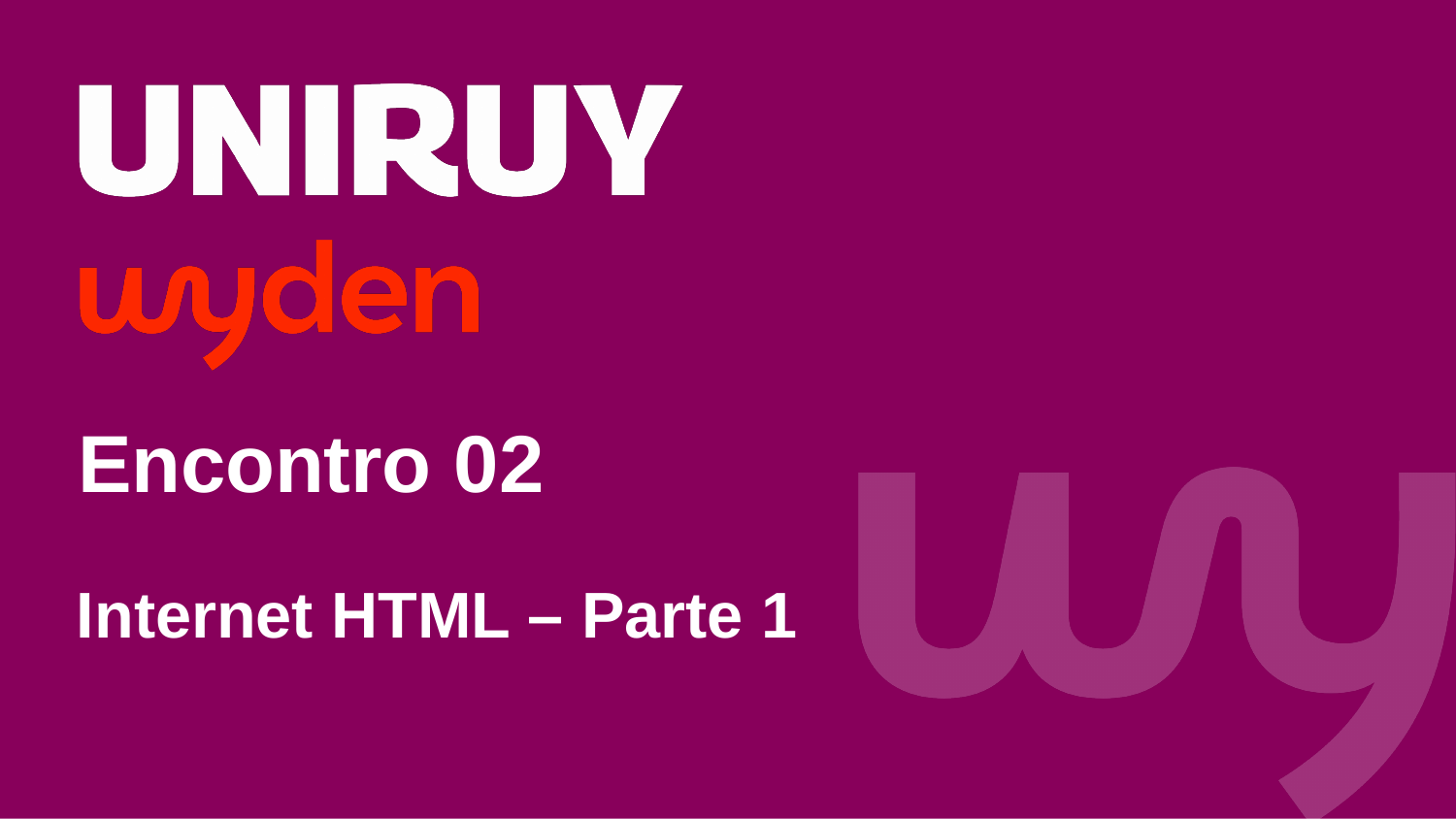

Encontro 02
Internet HTML – Parte 1